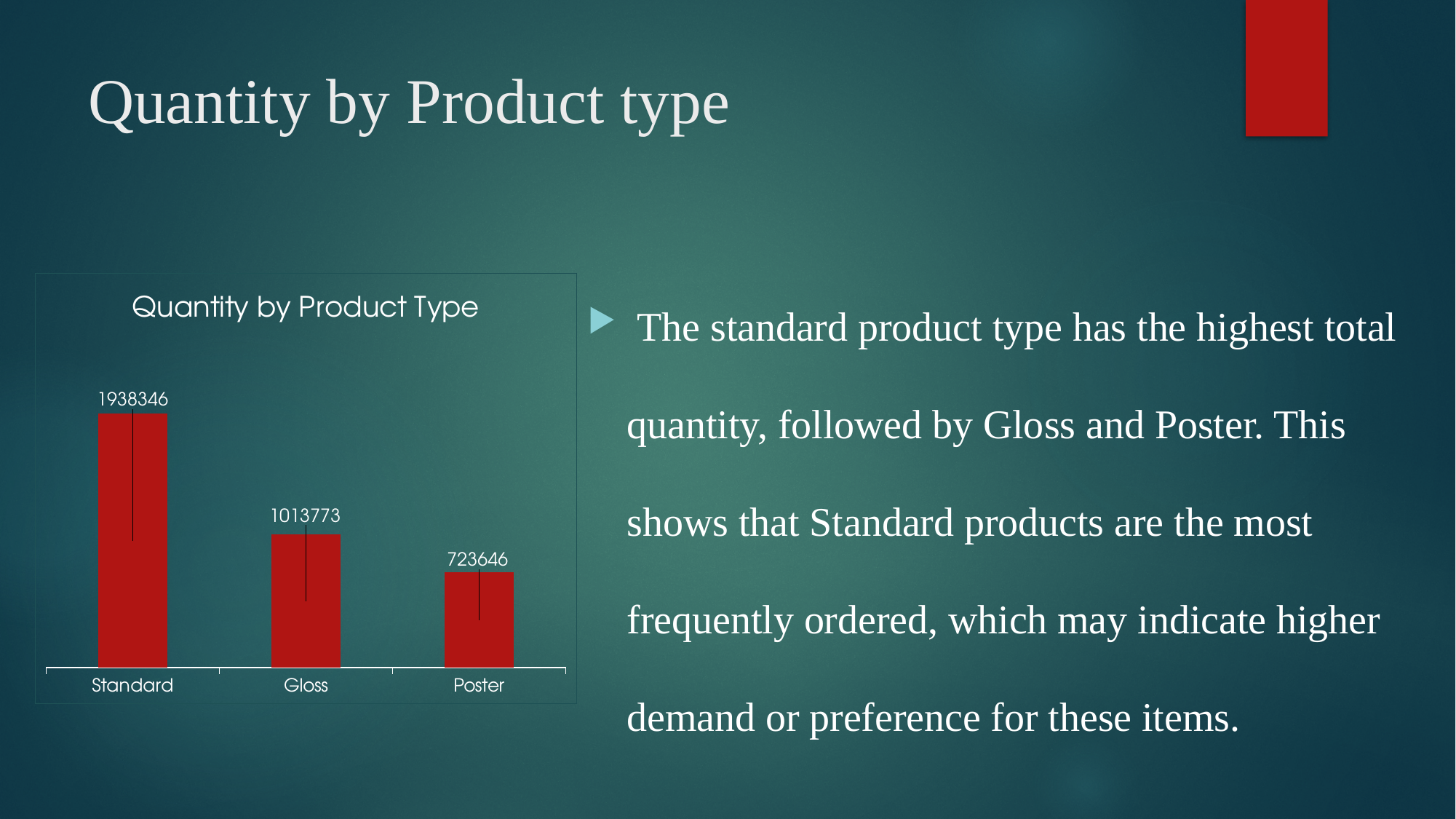

# Quantity by Product type
 The standard product type has the highest total quantity, followed by Gloss and Poster. This shows that Standard products are the most frequently ordered, which may indicate higher demand or preference for these items.

### Chart:

| Category | Quantity by Product Type |
|---|---|
| Standard | 1938346.0 |
| Gloss | 1013773.0 |
| Poster | 723646.0 |